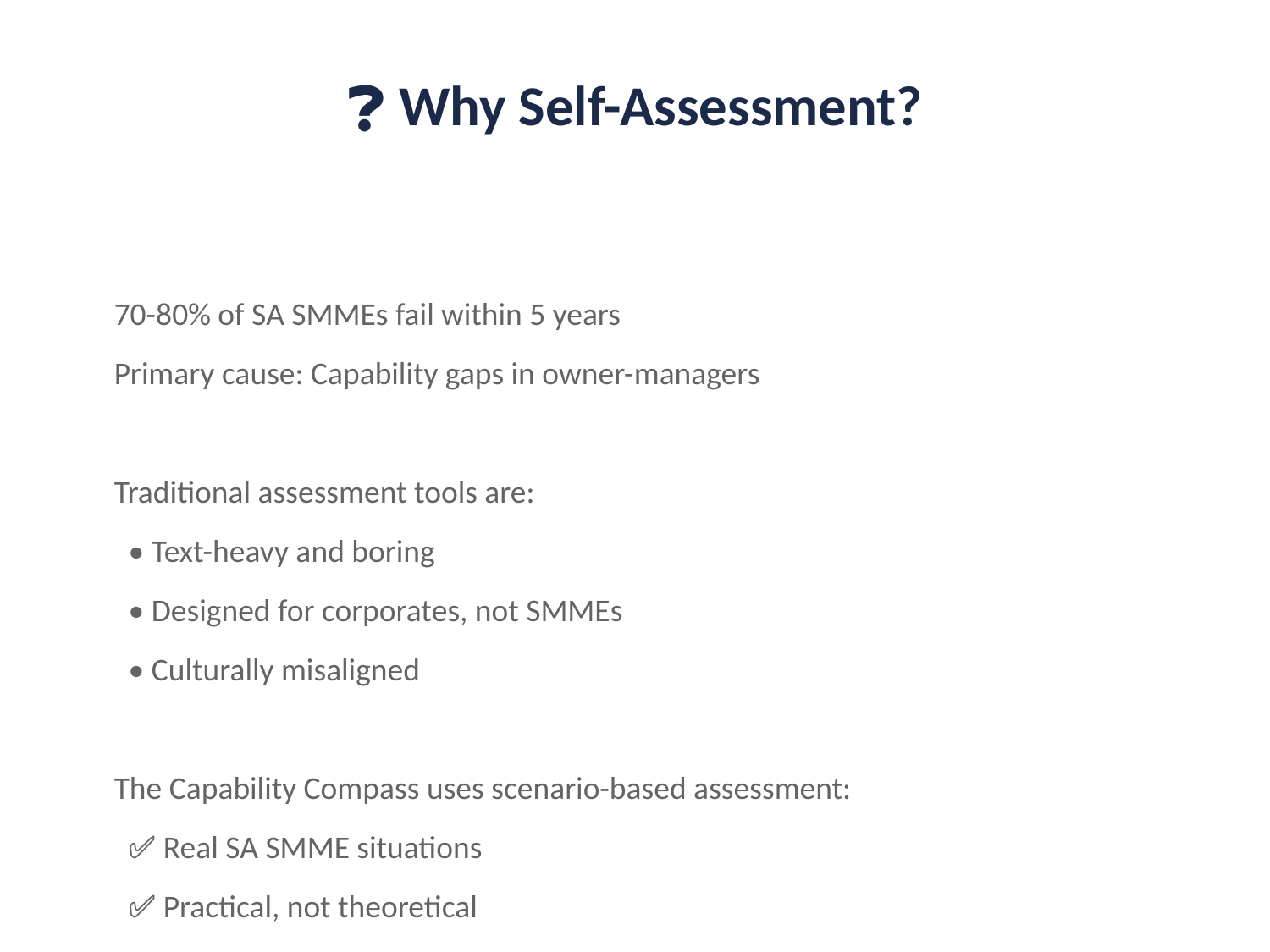

❓ Why Self-Assessment?

70-80% of SA SMMEs fail within 5 years
Primary cause: Capability gaps in owner-managers

Traditional assessment tools are:
  • Text-heavy and boring
  • Designed for corporates, not SMMEs
  • Culturally misaligned

The Capability Compass uses scenario-based assessment:
  ✅ Real SA SMME situations
  ✅ Practical, not theoretical
  ✅ Immediate, actionable feedback